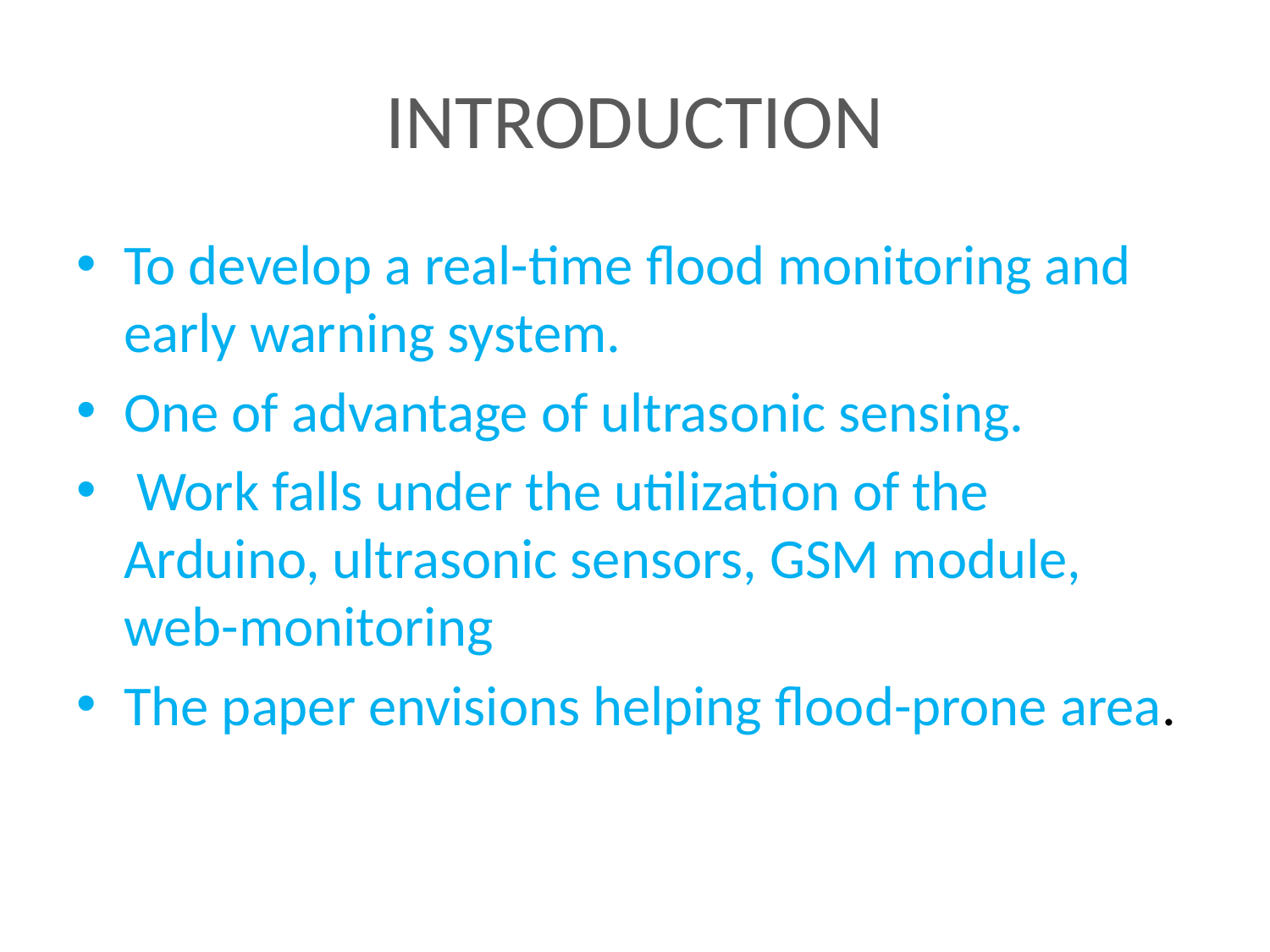

# INTRODUCTION
To develop a real-time flood monitoring and early warning system.
One of advantage of ultrasonic sensing.
 Work falls under the utilization of the Arduino, ultrasonic sensors, GSM module, web-monitoring
The paper envisions helping flood-prone area.